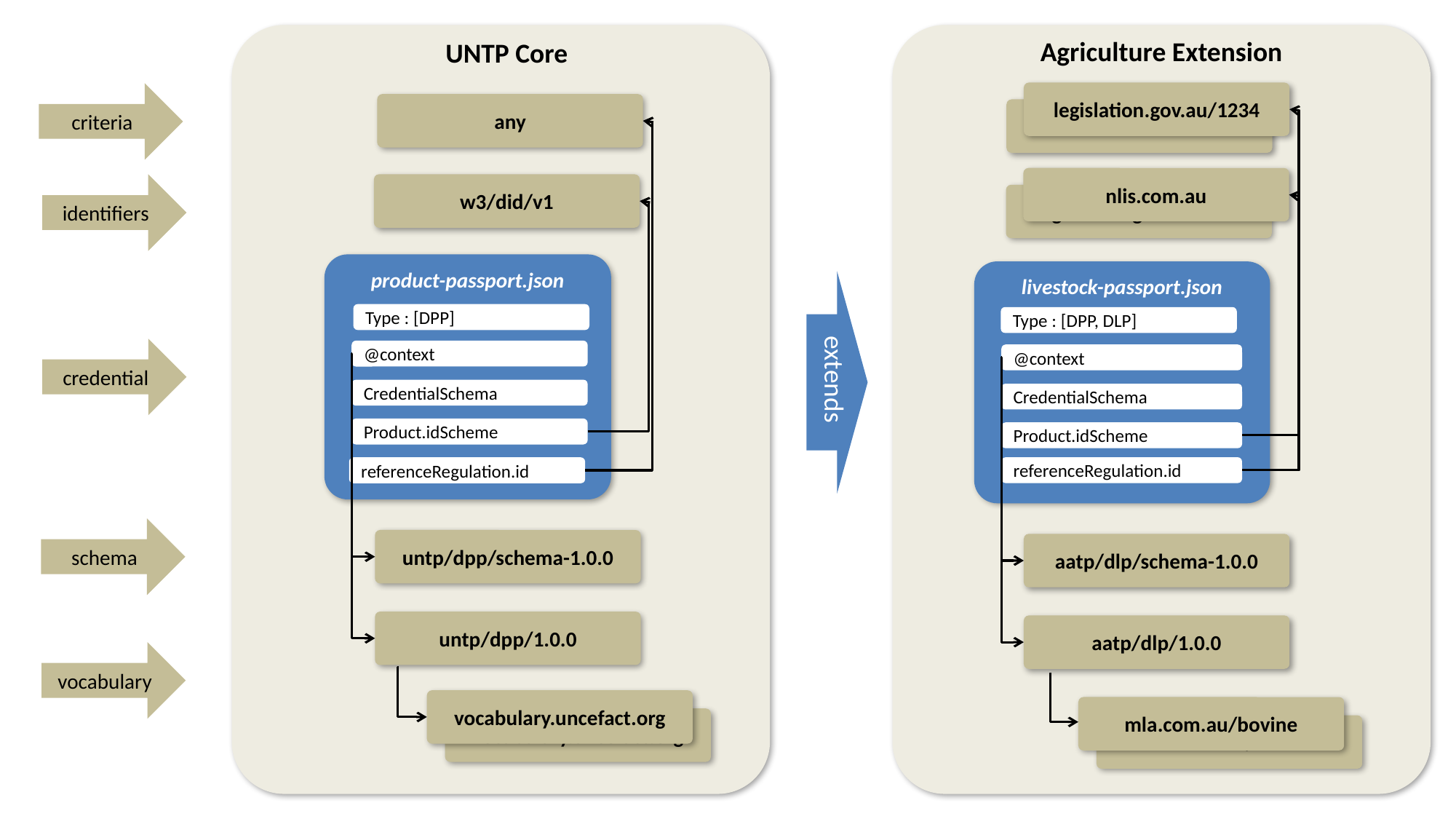

Agriculture Extension
UNTP Core
legislation.gov.au/1234
criteria
any
nlis.com.au
nlis.com.au
identifiers
w3/did/v1
legislation.gov.au/1234
product-passport.json
livestock-passport.json

Type : [DPP]
Type : [DPP, DLP]
credential
@context
@context
extends
CredentialSchema
CredentialSchema
Product.idScheme
Product.idScheme
referenceRegulation.id
referenceRegulation.id
schema
untp/dpp/schema-1.0.0
aatp/dlp/schema-1.0.0
untp/dpp/1.0.0
aatp/dlp/1.0.0
vocabulary
vocabulary.uncefact.org
mla.com.au/bovine
vocabulary.uncefact.org
mla.com.au/bovine